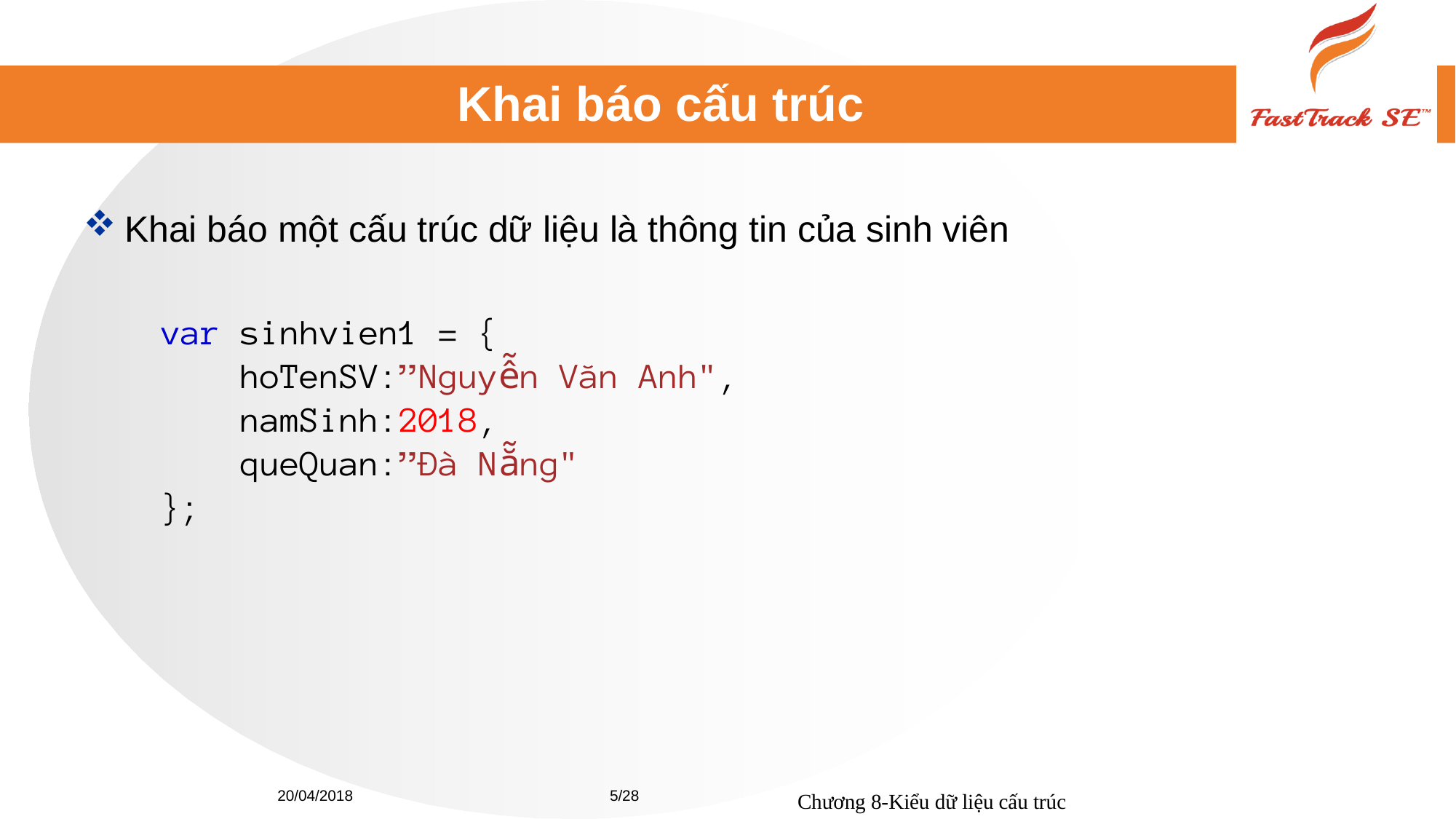

# Khai báo cấu trúc
Khai báo một cấu trúc dữ liệu là thông tin của sinh viên
var sinhvien1 = {
    hoTenSV:”Nguyễn Văn Anh",
    namSinh:2018,
    queQuan:”Đà Nẵng"
};
5/28
Chương 8-Kiểu dữ liệu cấu trúc
20/04/2018